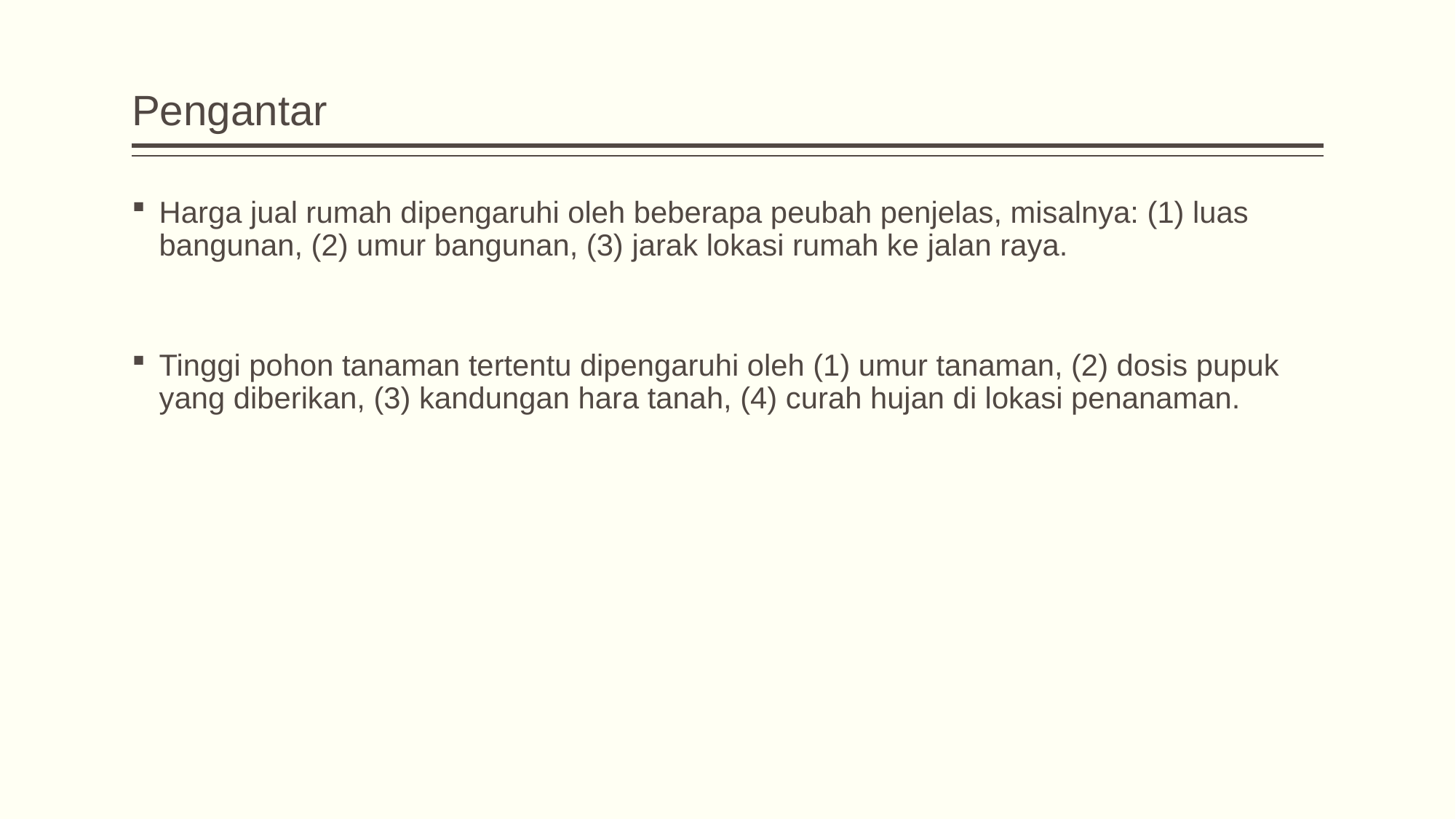

# Pengantar
Harga jual rumah dipengaruhi oleh beberapa peubah penjelas, misalnya: (1) luas bangunan, (2) umur bangunan, (3) jarak lokasi rumah ke jalan raya.

Tinggi pohon tanaman tertentu dipengaruhi oleh (1) umur tanaman, (2) dosis pupuk yang diberikan, (3) kandungan hara tanah, (4) curah hujan di lokasi penanaman.